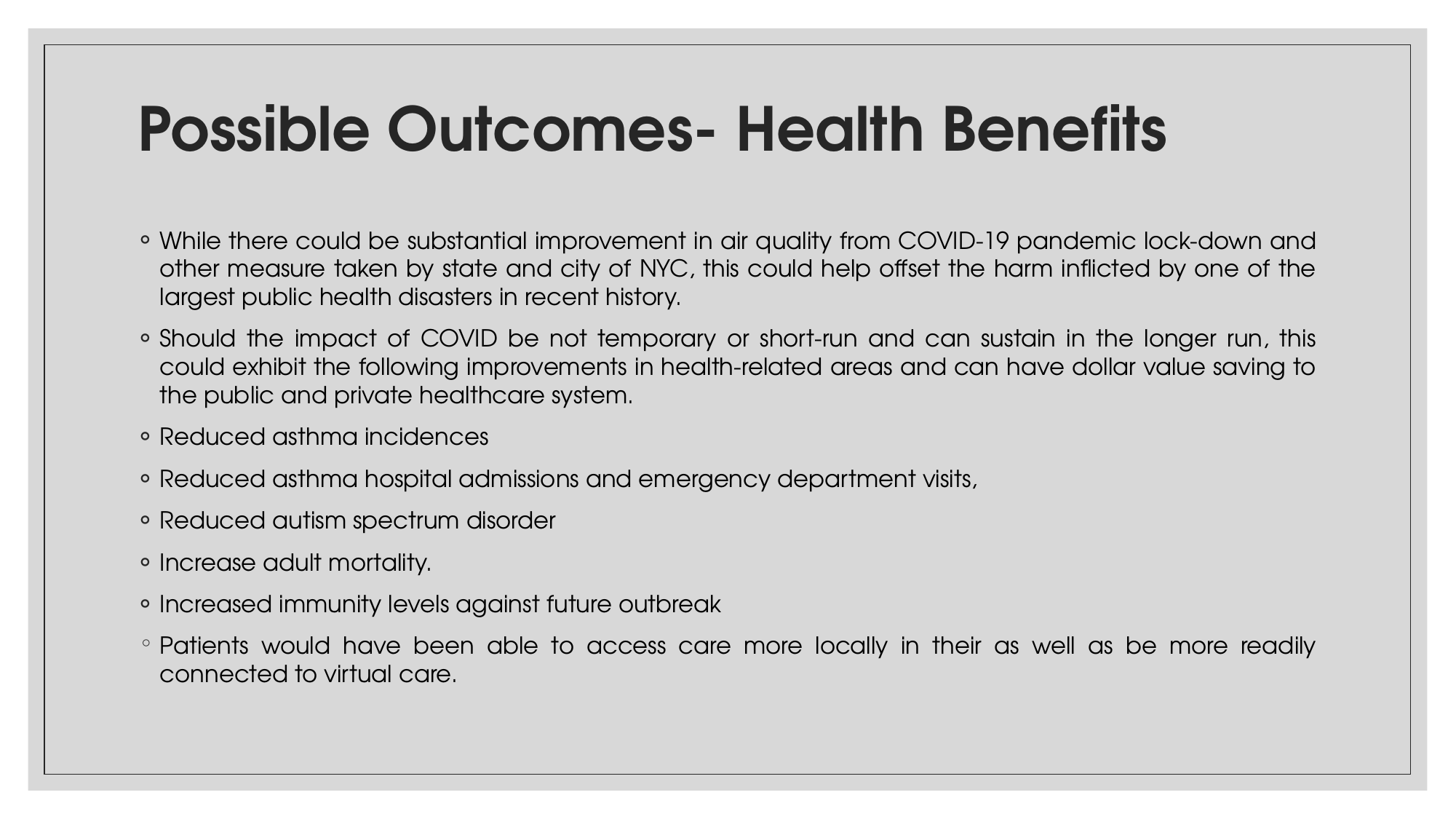

# Possible Outcomes- Health Benefits

While there could be substantial improvement in air quality from COVID-19 pandemic lock-down and other measure taken by state and city of NYC, this could help offset the harm inflicted by one of the largest public health disasters in recent history.
Should the impact of COVID be not temporary or short-run and can sustain in the longer run, this could exhibit the following improvements in health-related areas and can have dollar value saving to the public and private healthcare system.
Reduced asthma incidences
Reduced asthma hospital admissions and emergency department visits,
Reduced autism spectrum disorder
Increase adult mortality.
Increased immunity levels against future outbreak
Patients would have been able to access care more locally in their as well as be more readily connected to virtual care.